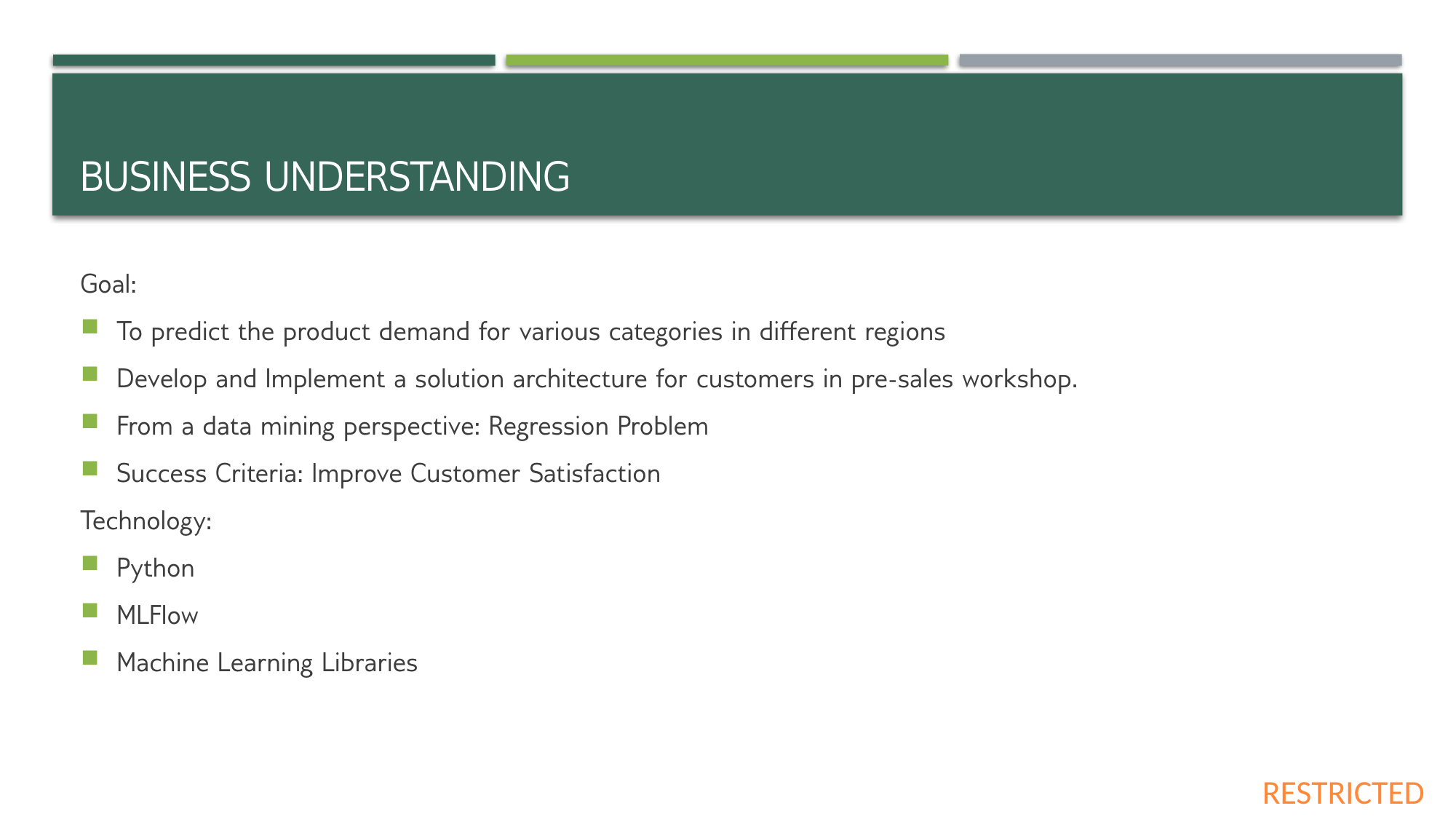

# Business Understanding
Goal:
To predict the product demand for various categories in different regions
Develop and Implement a solution architecture for customers in pre-sales workshop.
From a data mining perspective: Regression Problem
Success Criteria: Improve Customer Satisfaction
Technology:
Python
MLFlow
Machine Learning Libraries